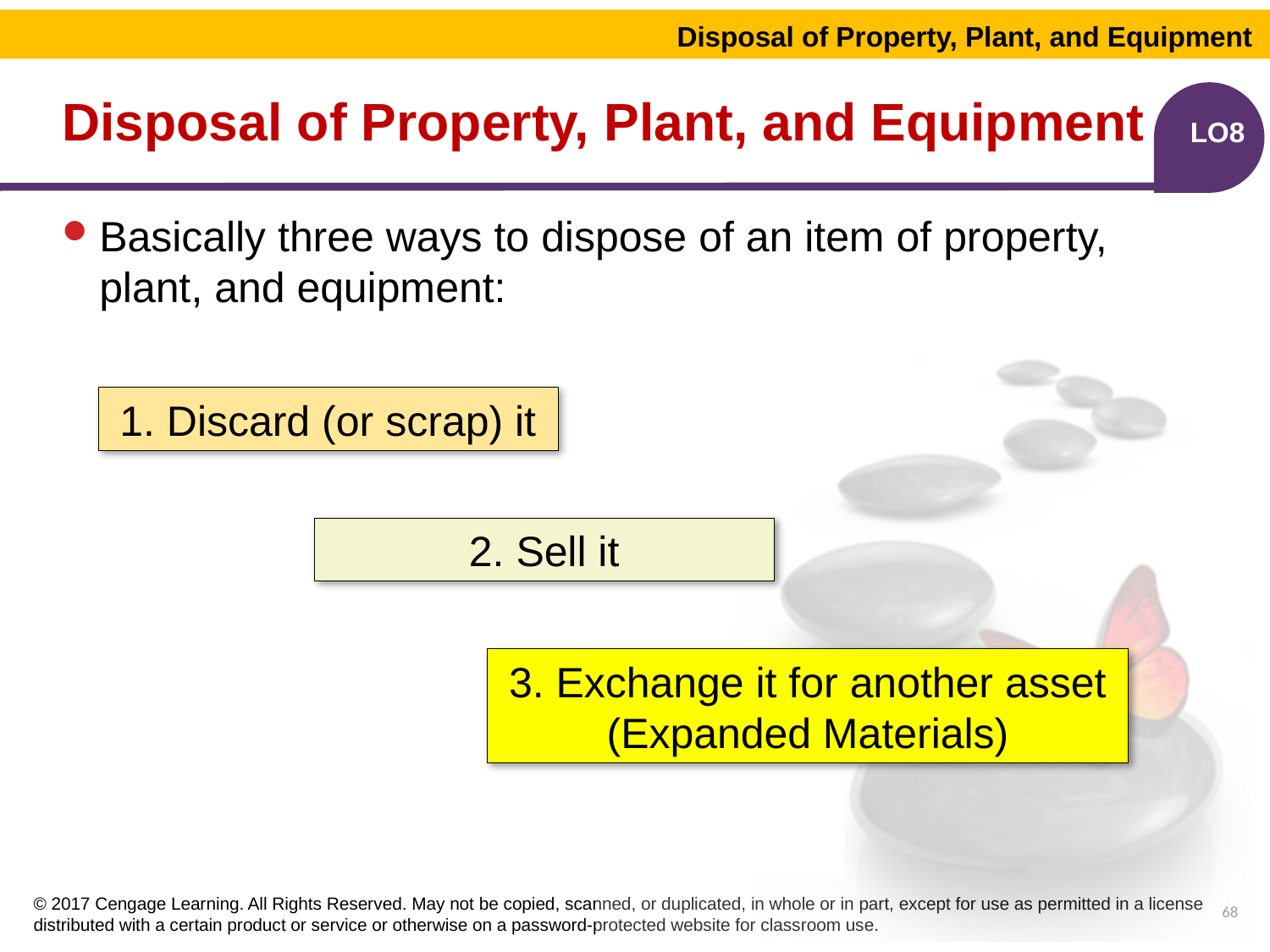

Disposal of Property, Plant, and Equipment
# Disposal of Property, Plant, and Equipment
LO8
Basically three ways to dispose of an item of property, plant, and equipment:
1. Discard (or scrap) it
2. Sell it
3. Exchange it for another asset
(Expanded Materials)
68